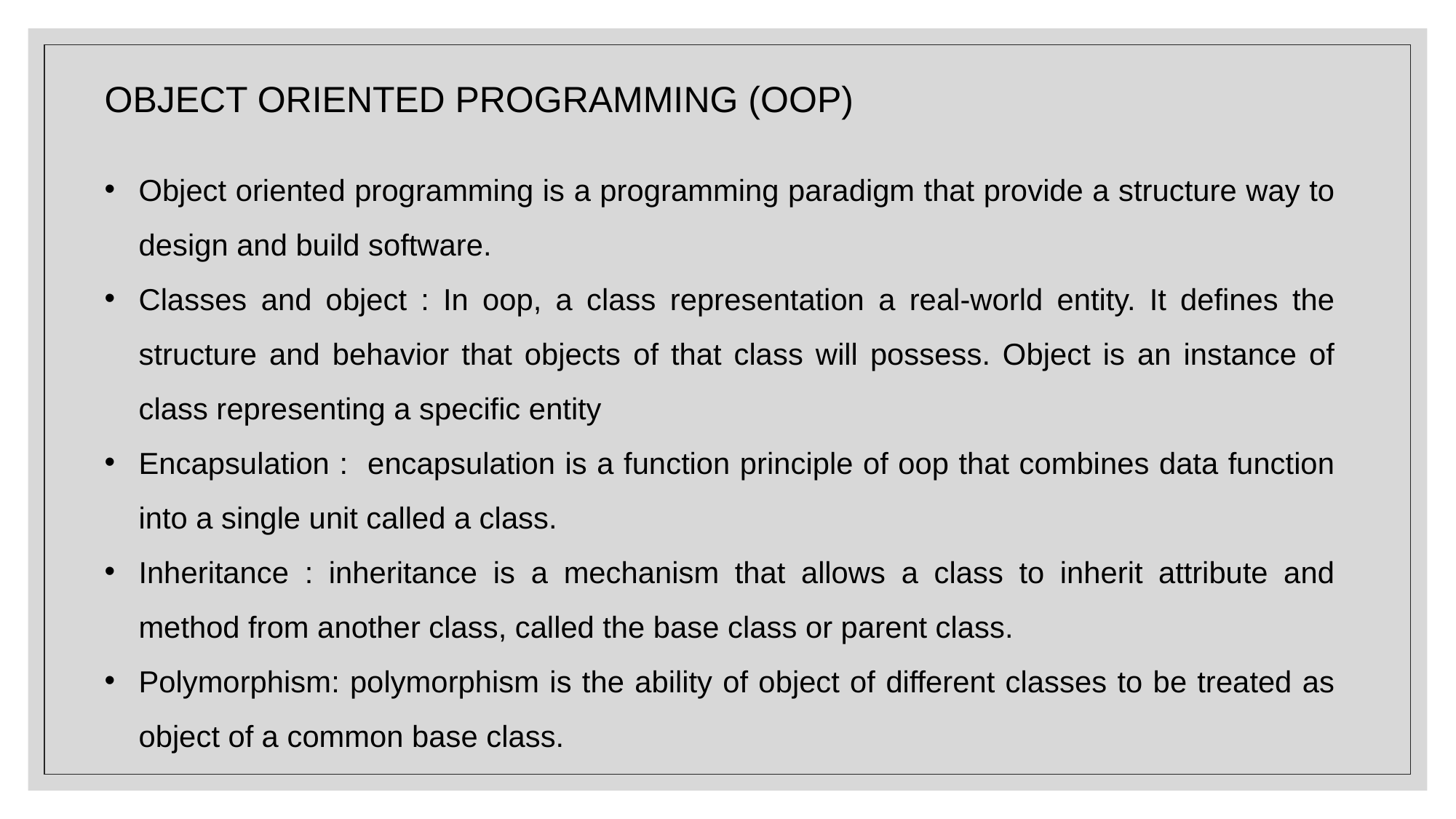

OBJECT ORIENTED PROGRAMMING (OOP)

Object oriented programming is a programming paradigm that provide a structure way to design and build software.
Classes and object : In oop, a class representation a real-world entity. It defines the structure and behavior that objects of that class will possess. Object is an instance of class representing a specific entity
Encapsulation :  encapsulation is a function principle of oop that combines data function into a single unit called a class.
Inheritance : inheritance is a mechanism that allows a class to inherit attribute and method from another class, called the base class or parent class.
Polymorphism: polymorphism is the ability of object of different classes to be treated as object of a common base class.